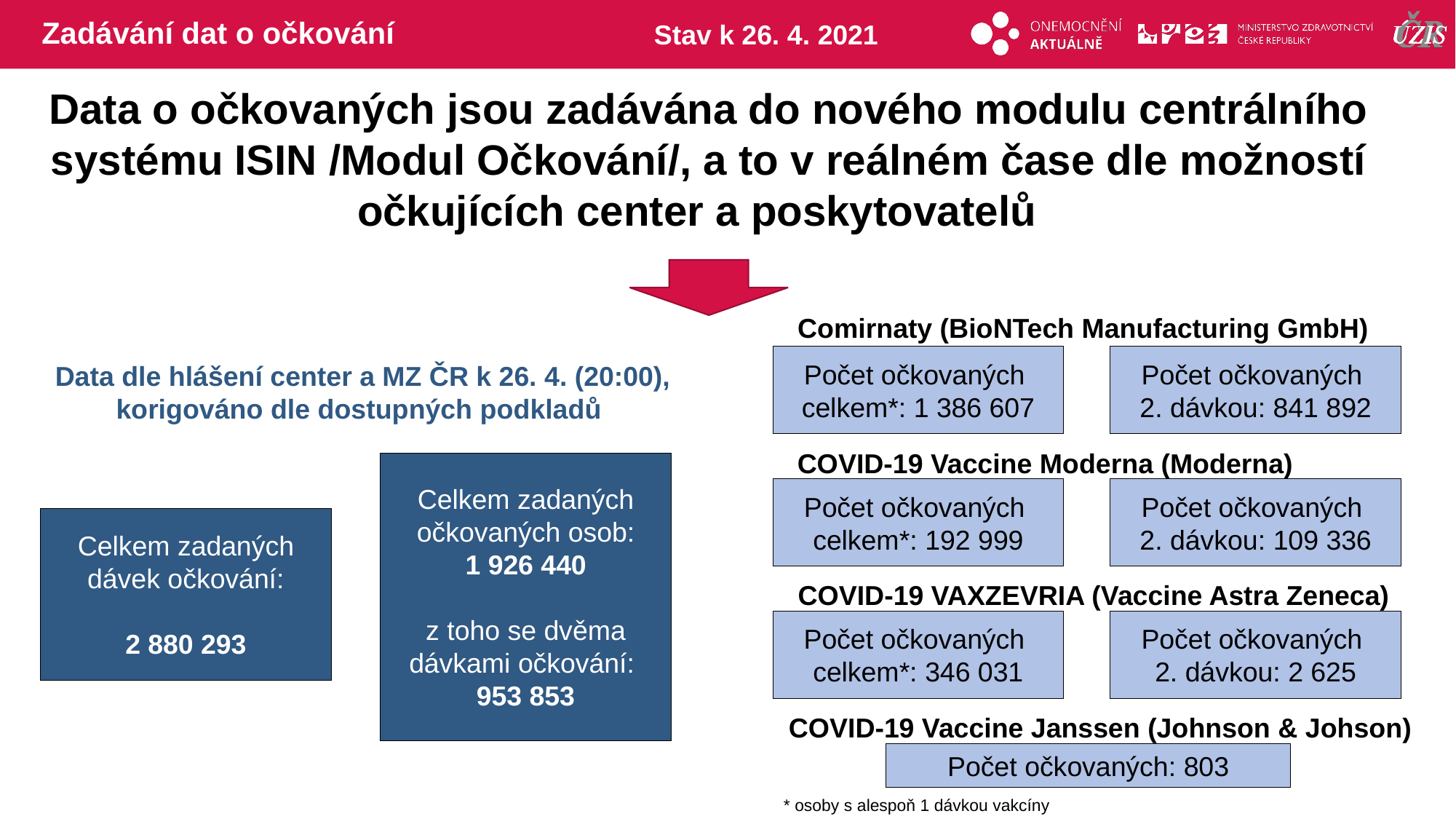

# Zadávání dat o očkování
Stav k 26. 4. 2021
Data o očkovaných jsou zadávána do nového modulu centrálního systému ISIN /Modul Očkování/, a to v reálném čase dle možností očkujících center a poskytovatelů

Comirnaty (BioNTech Manufacturing GmbH)
Počet očkovaných
celkem*: 1 386 607
Počet očkovaných
2. dávkou: 841 892
Data dle hlášení center a MZ ČR k 26. 4. (20:00), korigováno dle dostupných podkladů
COVID-19 Vaccine Moderna (Moderna)
Celkem zadaných očkovaných osob:
1 926 440

z toho se dvěma dávkami očkování:
953 853
Počet očkovaných
celkem*: 192 999
Počet očkovaných
2. dávkou: 109 336
Celkem zadaných dávek očkování:

2 880 293
COVID-19 VAXZEVRIA (Vaccine Astra Zeneca)
Počet očkovaných
celkem*: 346 031
Počet očkovaných
2. dávkou: 2 625
COVID-19 Vaccine Janssen (Johnson & Johson)
Počet očkovaných: 803
* osoby s alespoň 1 dávkou vakcíny